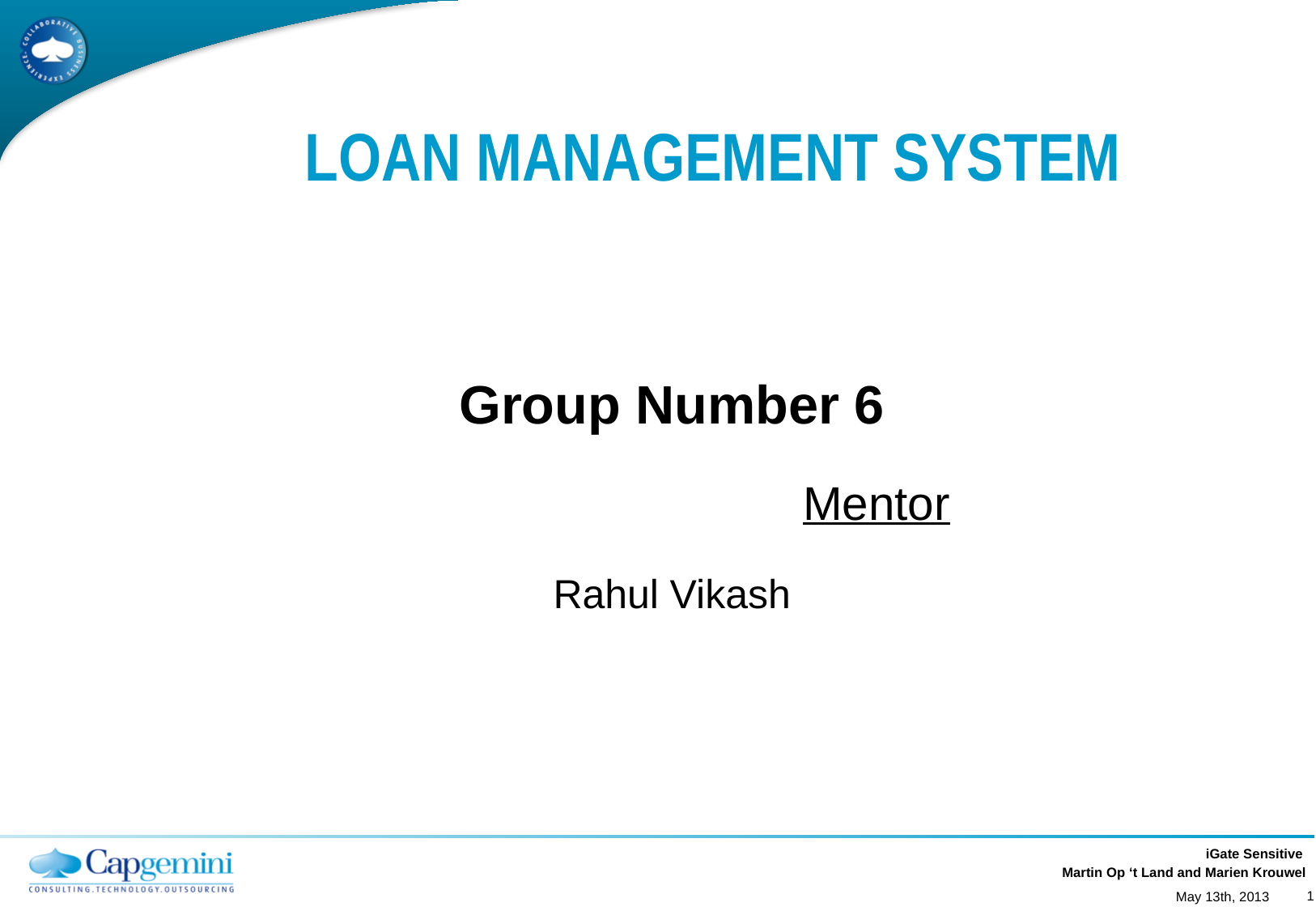

# LOAN MANAGEMENT SYSTEM

Group Number 6

							Mentor

Rahul Vikash
iGate Sensitive
May 13th, 2013
1